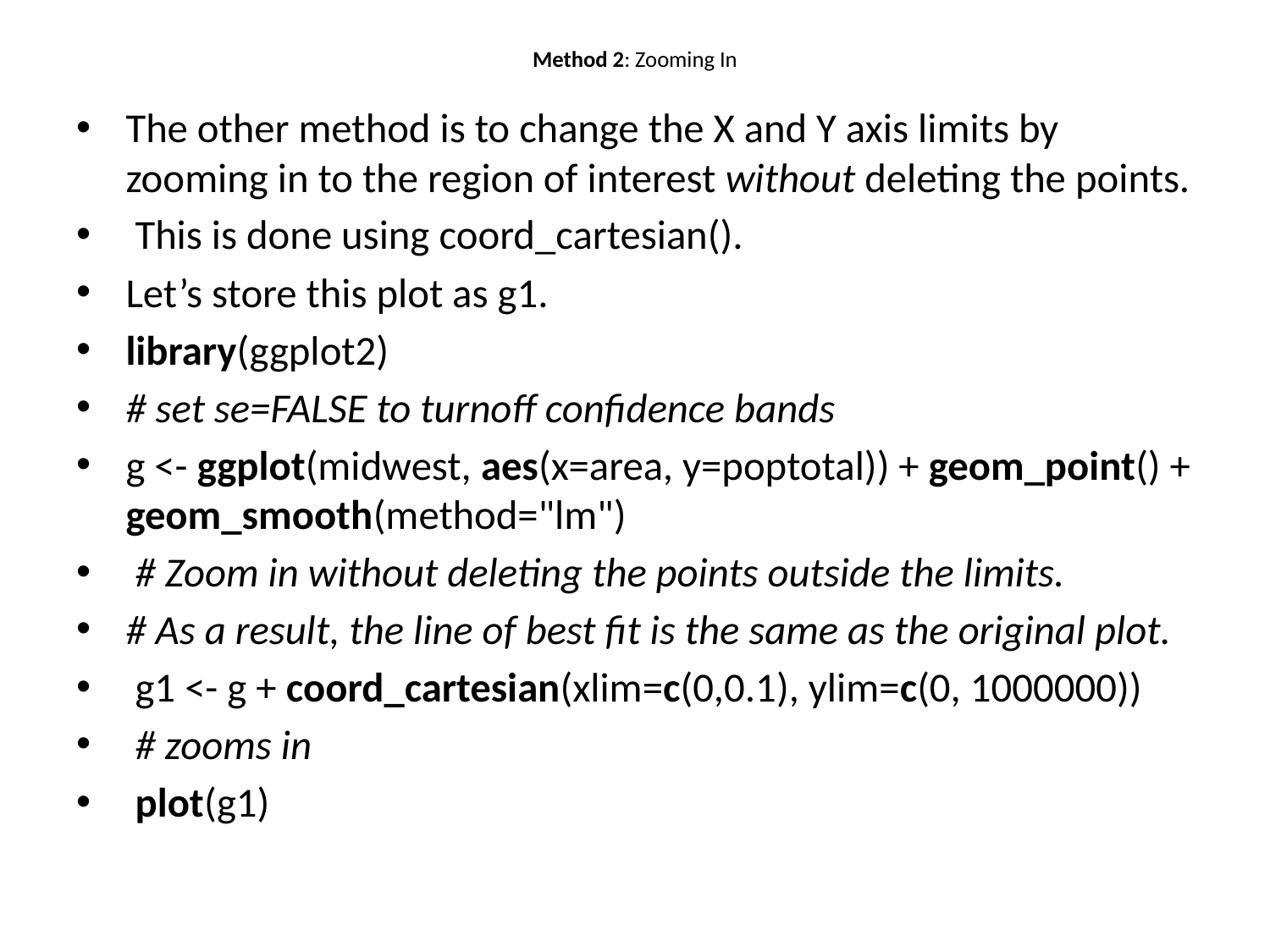

# Method 2: Zooming In
The other method is to change the X and Y axis limits by zooming in to the region of interest without deleting the points.
 This is done using coord_cartesian().
Let’s store this plot as g1.
library(ggplot2)
# set se=FALSE to turnoff confidence bands
g <- ggplot(midwest, aes(x=area, y=poptotal)) + geom_point() + geom_smooth(method="lm")
 # Zoom in without deleting the points outside the limits.
# As a result, the line of best fit is the same as the original plot.
 g1 <- g + coord_cartesian(xlim=c(0,0.1), ylim=c(0, 1000000))
 # zooms in
 plot(g1)